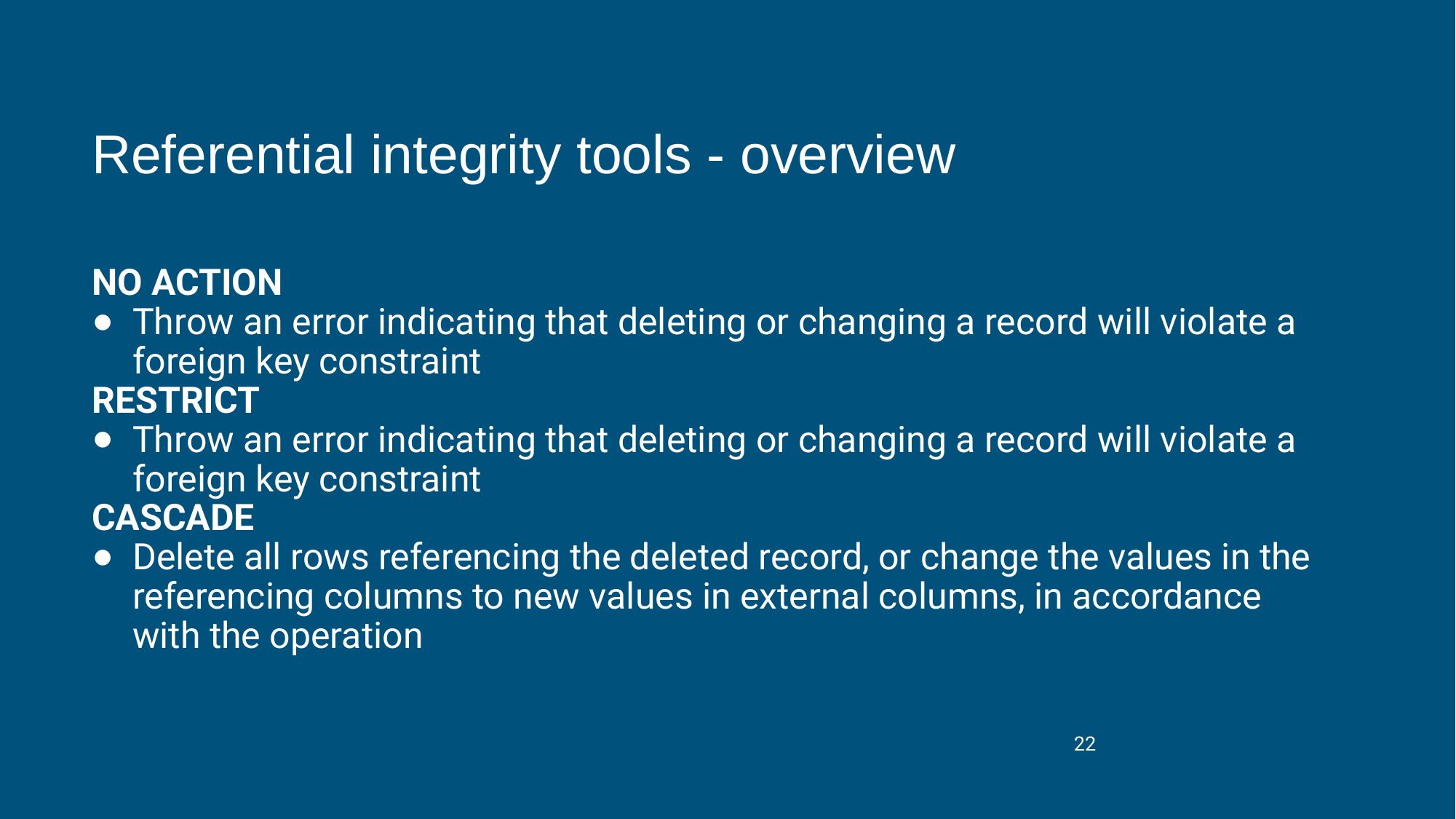

# Referential integrity tools - overview
NO ACTION
Throw an error indicating that deleting or changing a record will violate a foreign key constraint
RESTRICT
Throw an error indicating that deleting or changing a record will violate a foreign key constraint
CASCADE
Delete all rows referencing the deleted record, or change the values in the referencing columns to new values in external columns, in accordance with the operation

22